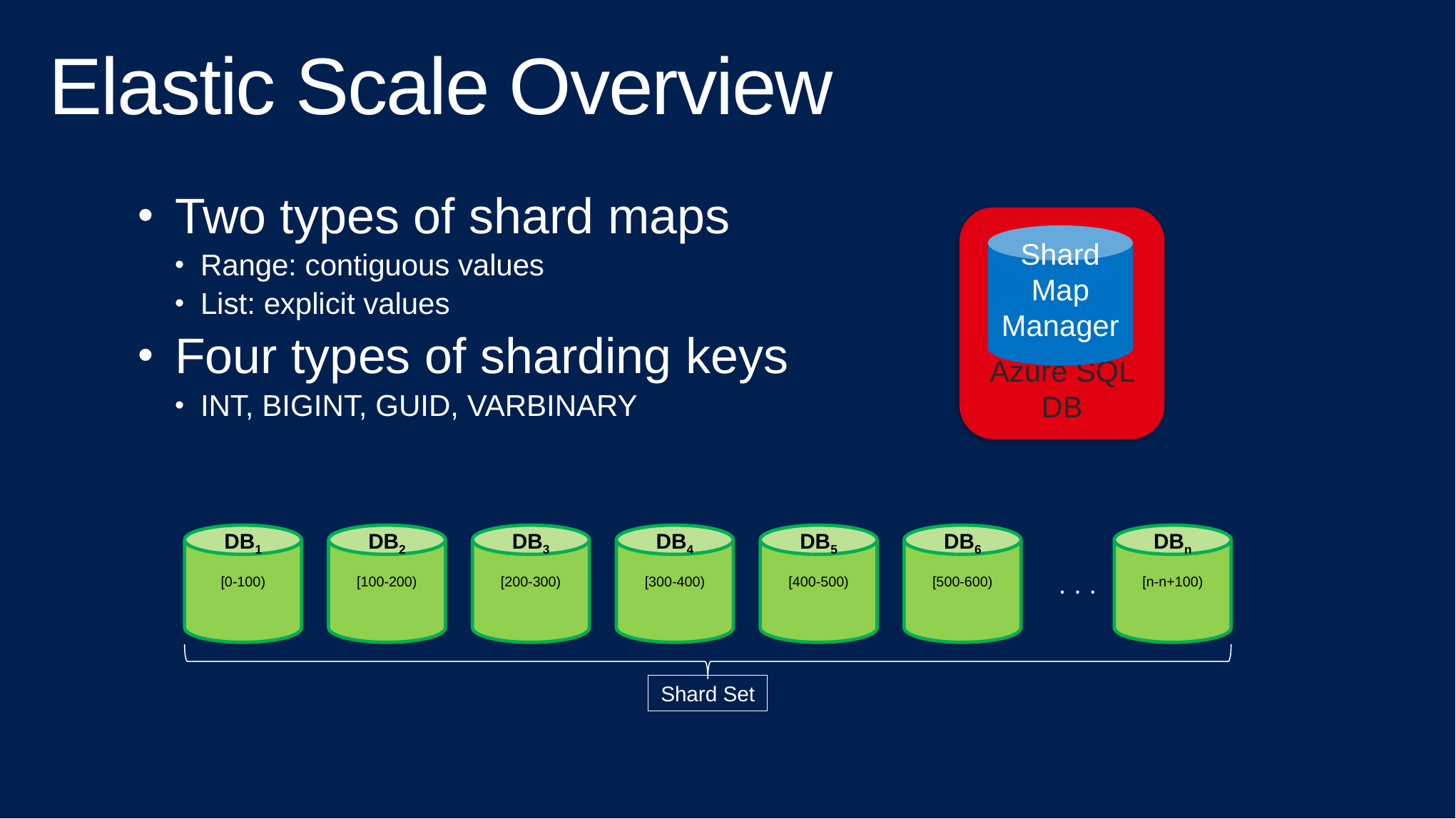

# Elastic Scale Overview

Two types of shard maps
Range: contiguous values
List: explicit values
Four types of sharding keys
INT, BIGINT, GUID, VARBINARY
Azure SQL DB
Shard Map Manager

DBn
[n-n+100)

DB5
[400-500)

DB6
[500-600)

DB2
[100-200)

DB3
[200-300)

DB4
[300-400)

DB1
[0-100)

. . .
Shard Set